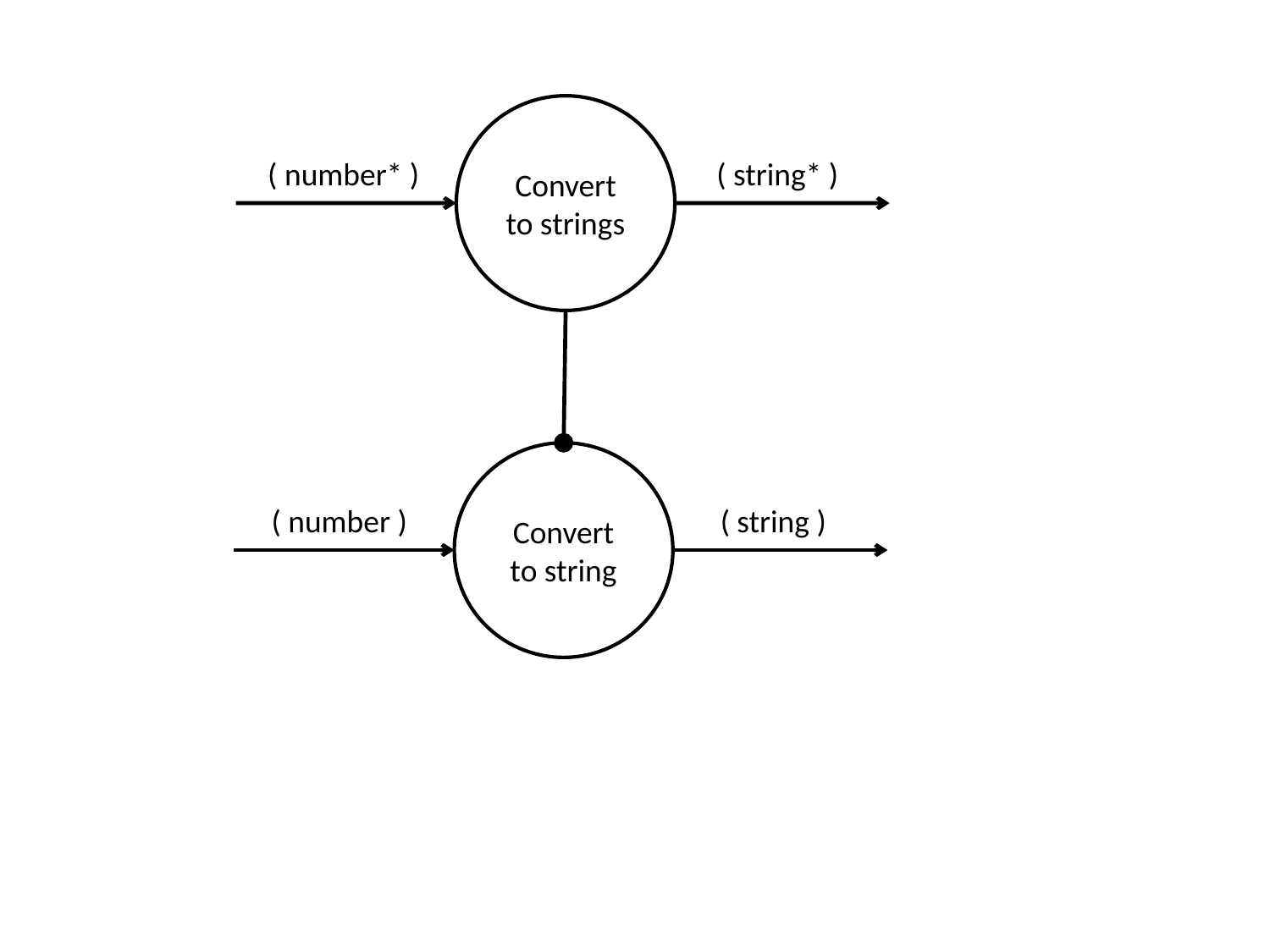

Convert to strings
( number* )
( string* )
Convert to string
( number )
( string )